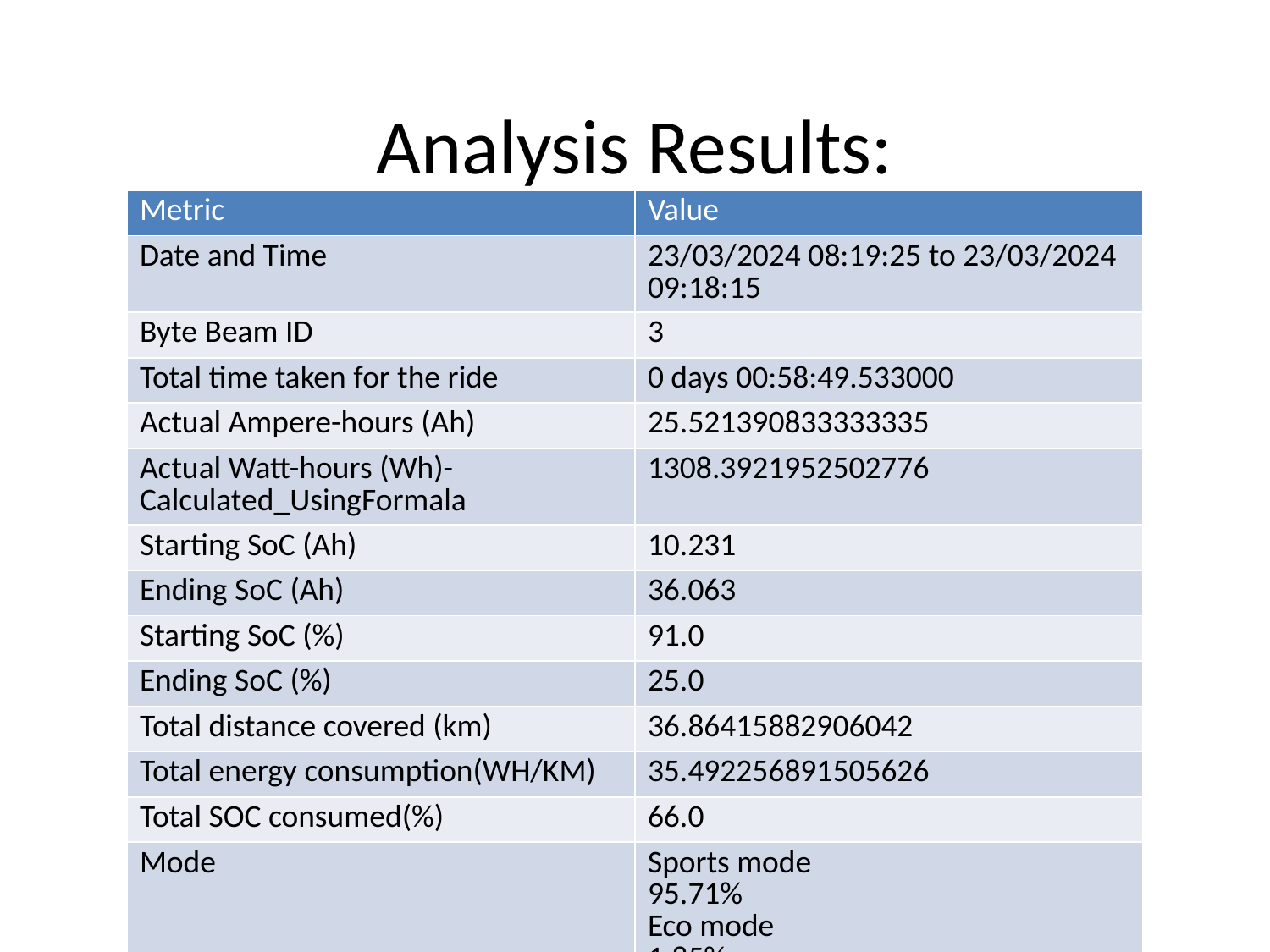

# Analysis Results:
| Metric | Value |
| --- | --- |
| Date and Time | 23/03/2024 08:19:25 to 23/03/2024 09:18:15 |
| Byte Beam ID | 3 |
| Total time taken for the ride | 0 days 00:58:49.533000 |
| Actual Ampere-hours (Ah) | 25.521390833333335 |
| Actual Watt-hours (Wh)- Calculated\_UsingFormala | 1308.3921952502776 |
| Starting SoC (Ah) | 10.231 |
| Ending SoC (Ah) | 36.063 |
| Starting SoC (%) | 91.0 |
| Ending SoC (%) | 25.0 |
| Total distance covered (km) | 36.86415882906042 |
| Total energy consumption(WH/KM) | 35.492256891505626 |
| Total SOC consumed(%) | 66.0 |
| Mode | Sports mode 95.71% Eco mode 1.85% |